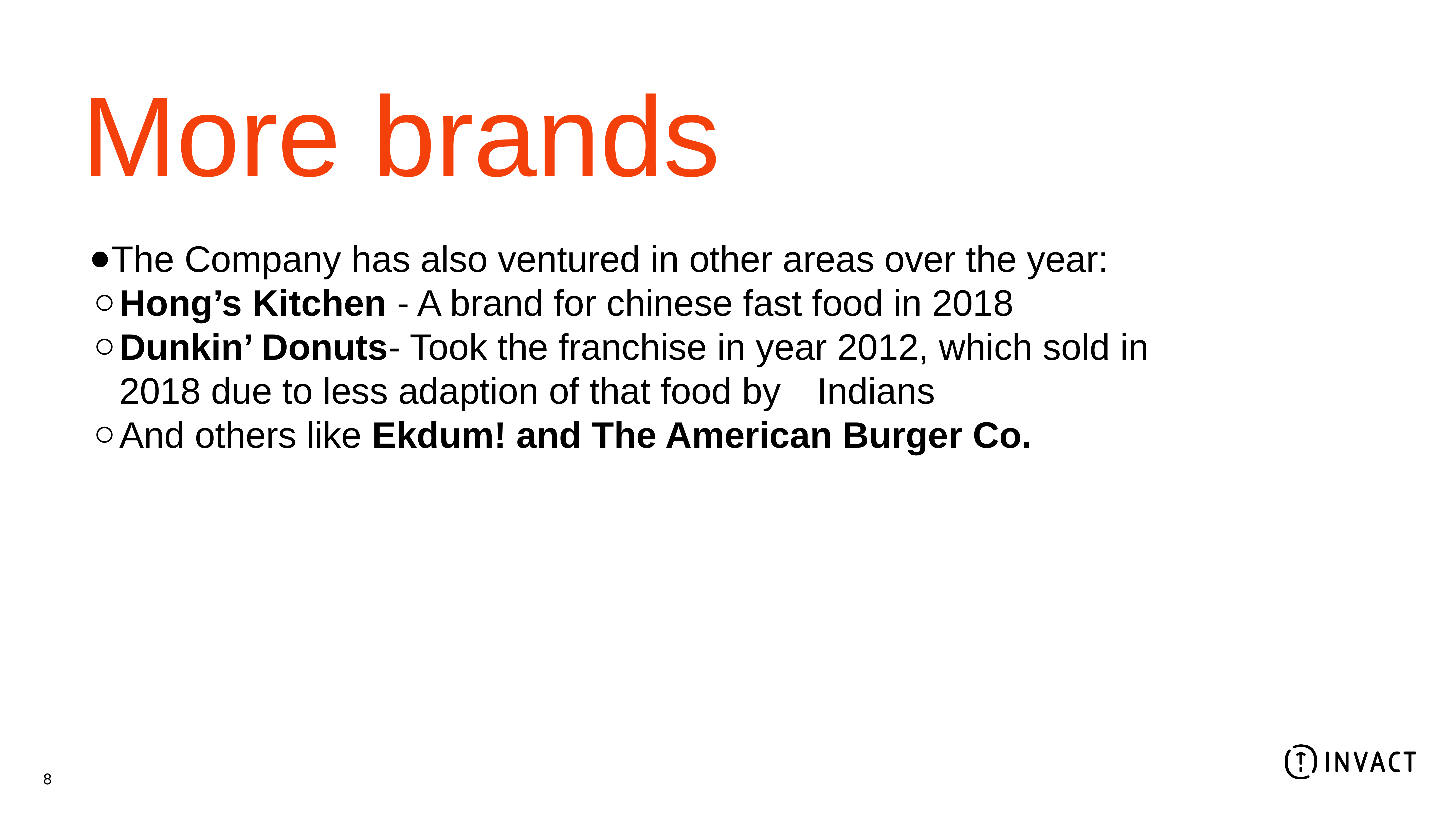

More brands
The Company has also ventured in other areas over the year:
Hong’s Kitchen - A brand for chinese fast food in 2018
Dunkin’ Donuts- Took the franchise in year 2012, which sold in 2018 due to less adaption of that food by 	Indians
And others like Ekdum! and The American Burger Co.

8